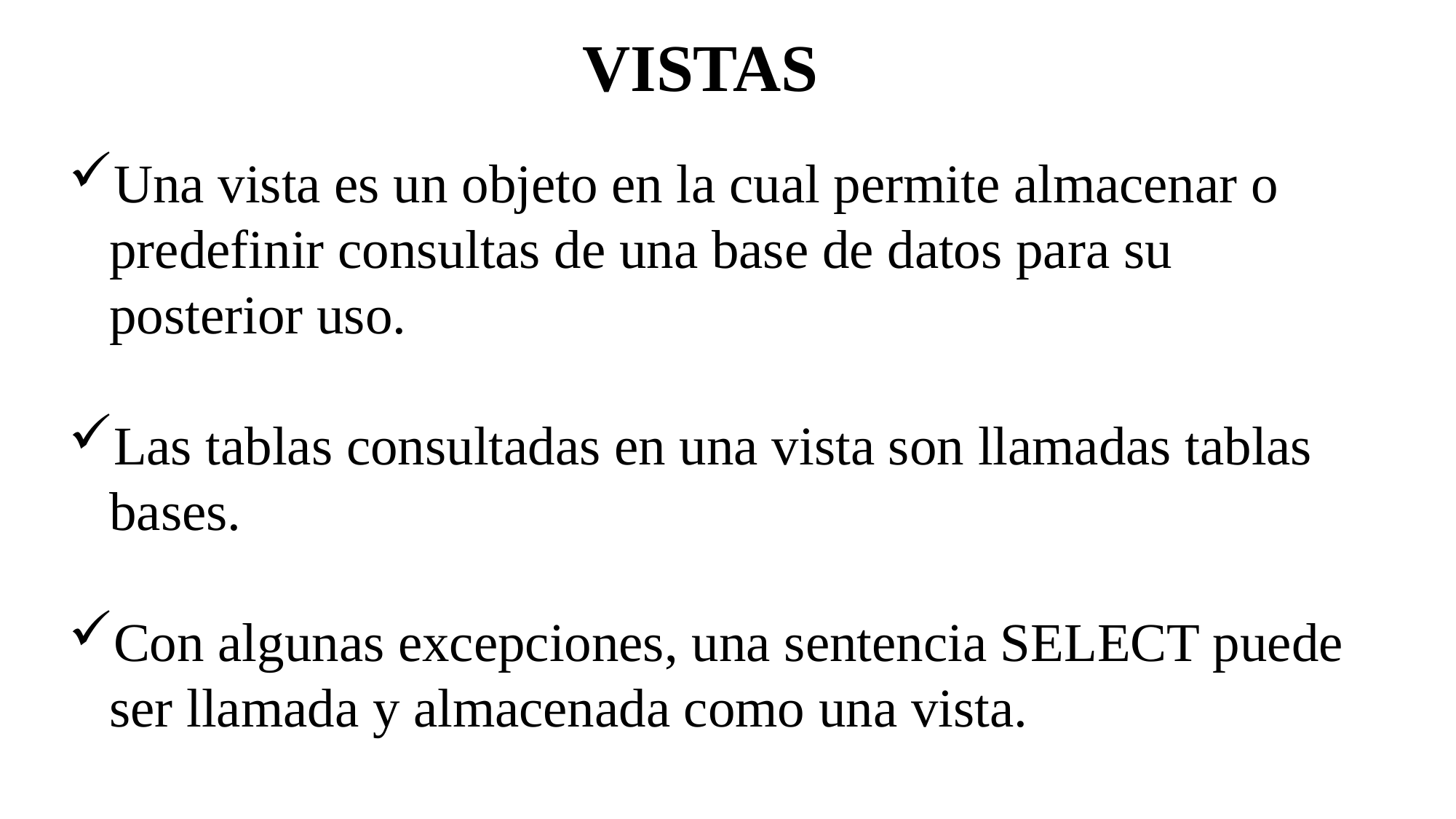

VISTAS
Una vista es un objeto en la cual permite almacenar o predefinir consultas de una base de datos para su posterior uso.

Las tablas consultadas en una vista son llamadas tablas bases.

Con algunas excepciones, una sentencia SELECT puede ser llamada y almacenada como una vista.